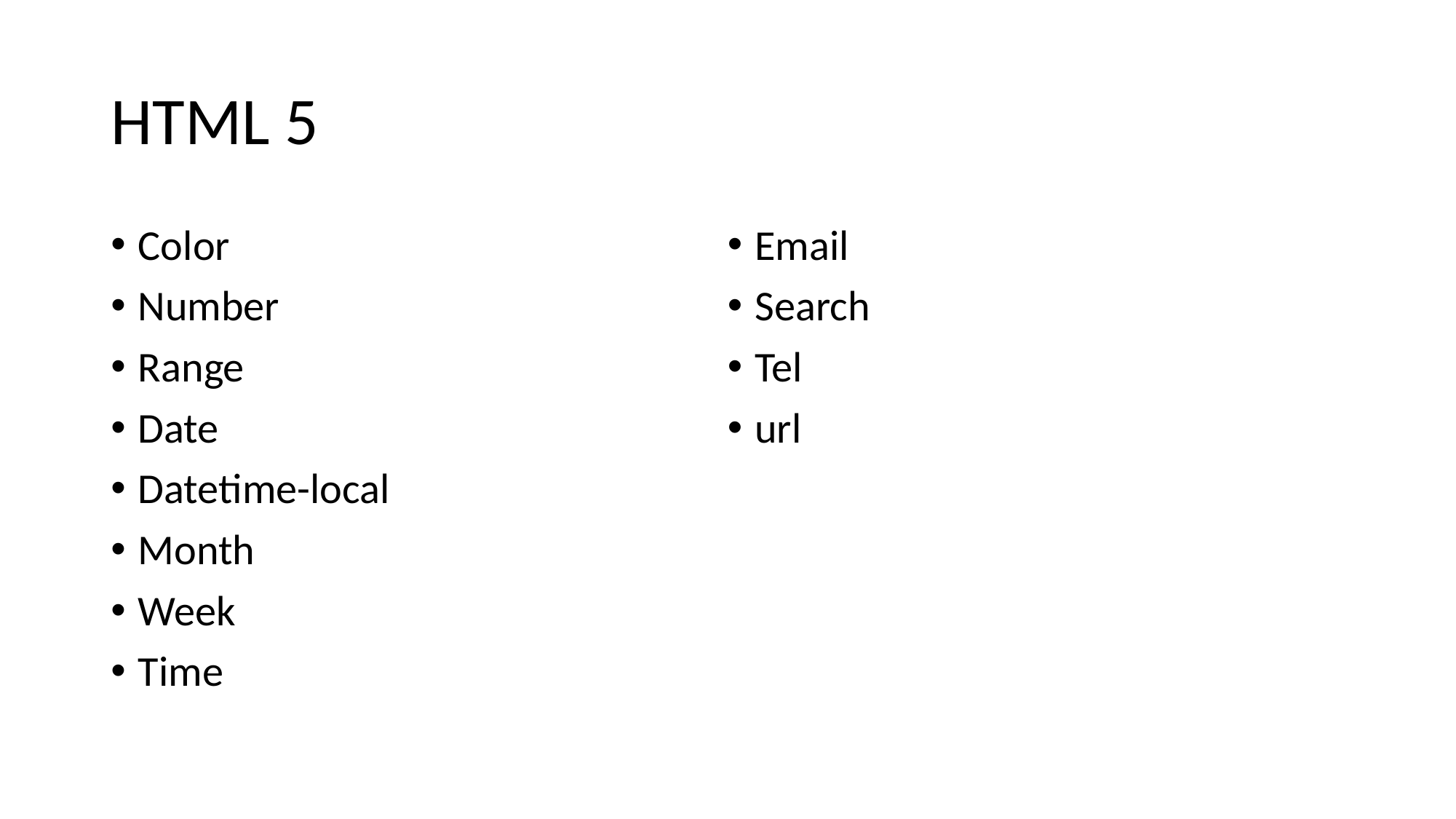

# HTML 5
Color
Number
Range
Date
Datetime-local
Month
Week
Time
Email
Search
Tel
url